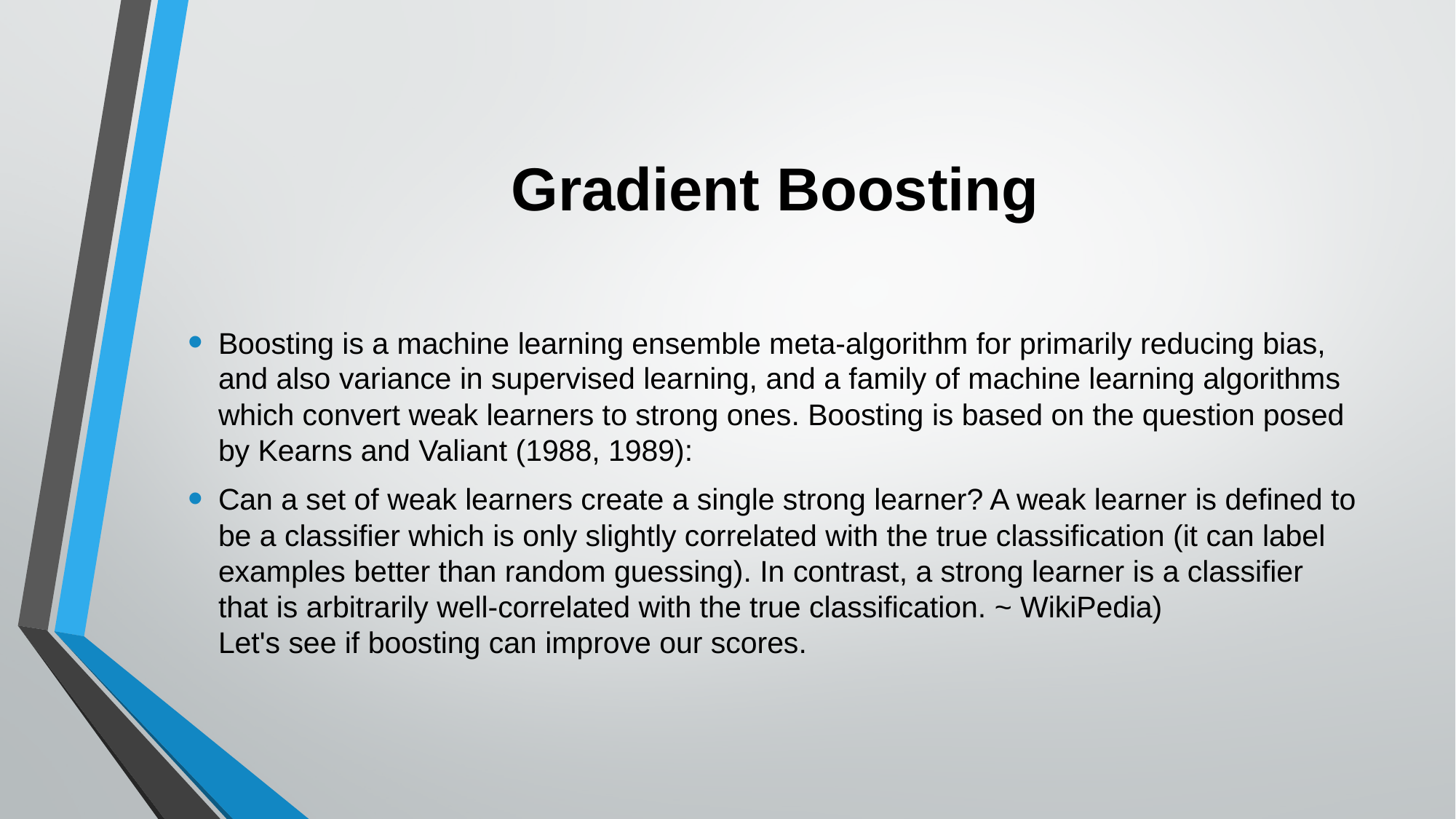

# Gradient Boosting
Boosting is a machine learning ensemble meta-algorithm for primarily reducing bias, and also variance in supervised learning, and a family of machine learning algorithms which convert weak learners to strong ones. Boosting is based on the question posed by Kearns and Valiant (1988, 1989):
Can a set of weak learners create a single strong learner? A weak learner is defined to be a classifier which is only slightly correlated with the true classification (it can label examples better than random guessing). In contrast, a strong learner is a classifier that is arbitrarily well-correlated with the true classification. ~ WikiPedia) 
Let's see if boosting can improve our scores.